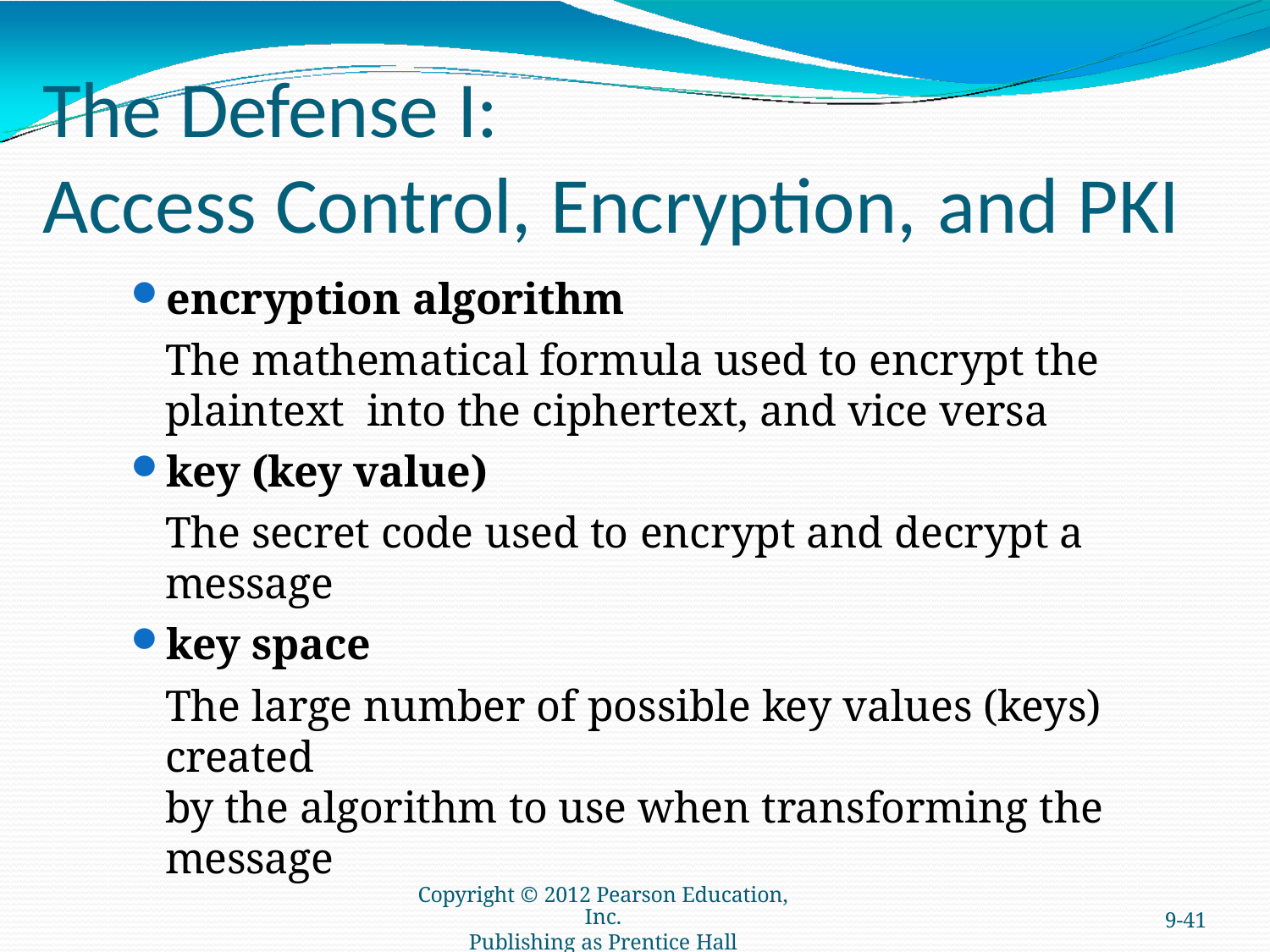

# The Defense I:
Access Control, Encryption,	and PKI
encryption algorithm
The mathematical formula used to encrypt the plaintext  into the ciphertext, and vice versa
key (key value)
The secret code used to encrypt and decrypt a message
key space
The large number of possible key values (keys) created
by the algorithm to use when transforming the message
Copyright © 2012 Pearson Education, Inc.
Publishing as Prentice Hall
9-41